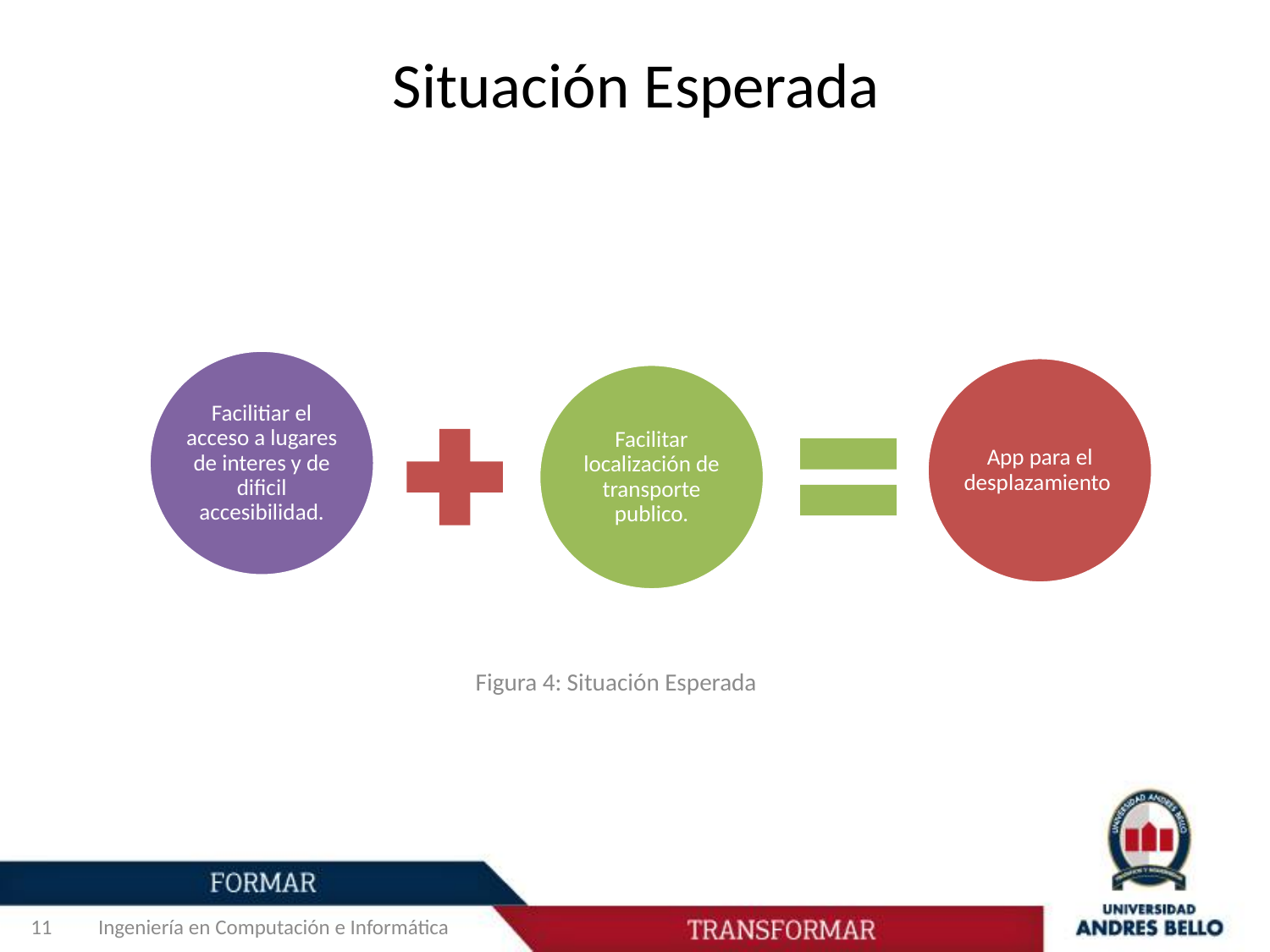

Situación Esperada
App para el desplazamiento

Facilitar localización de transporte publico.

Facilitiar el acceso a lugares de interes y de dificil accesibilidad.

Figura 4: Situación Esperada
11
Ingeniería en Computación e Informática